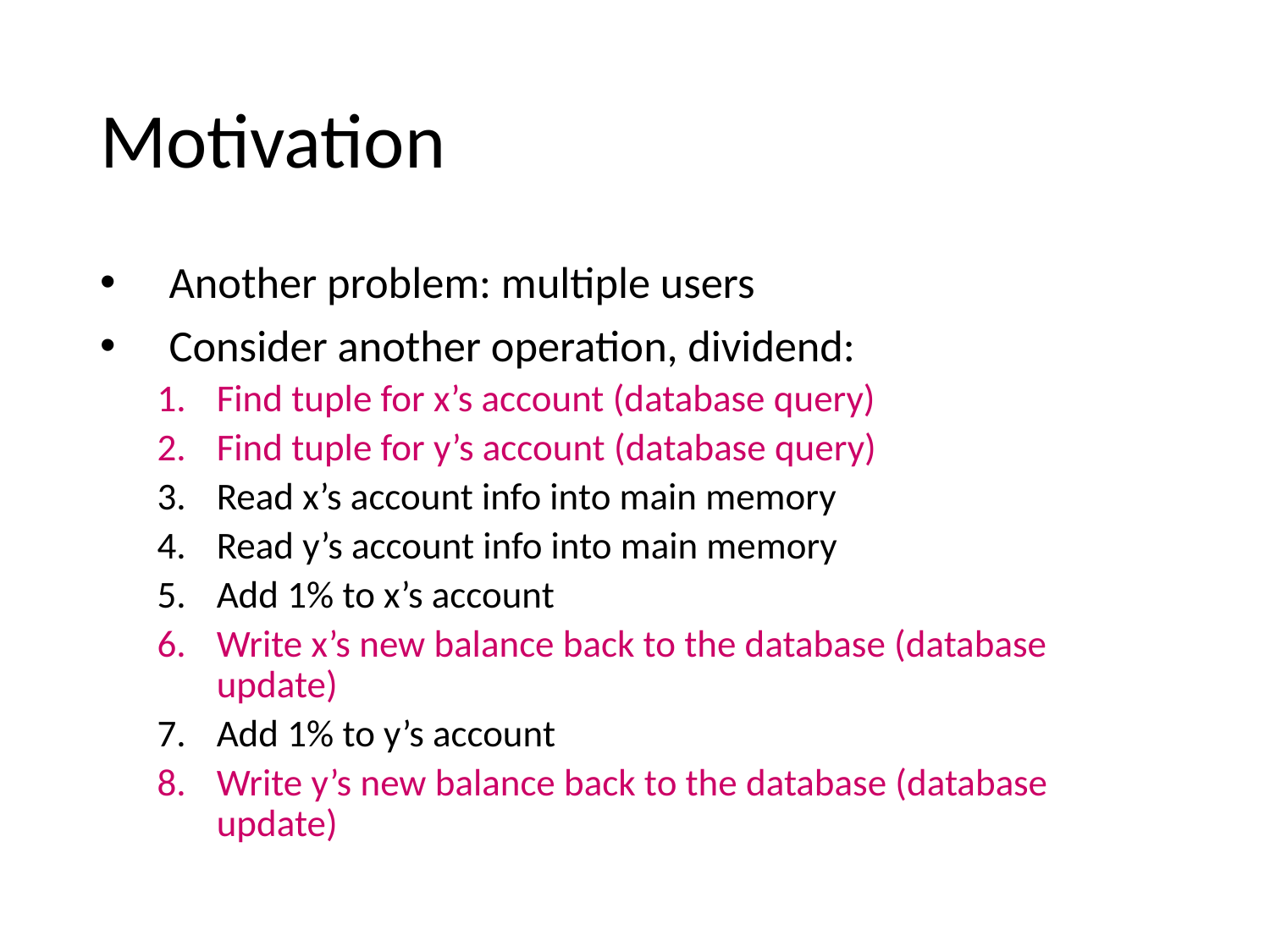

# Motivation
Another problem: multiple users
Consider another operation, dividend:
Find tuple for x’s account (database query)
Find tuple for y’s account (database query)
Read x’s account info into main memory
Read y’s account info into main memory
Add 1% to x’s account
Write x’s new balance back to the database (database update)
Add 1% to y’s account
Write y’s new balance back to the database (database update)